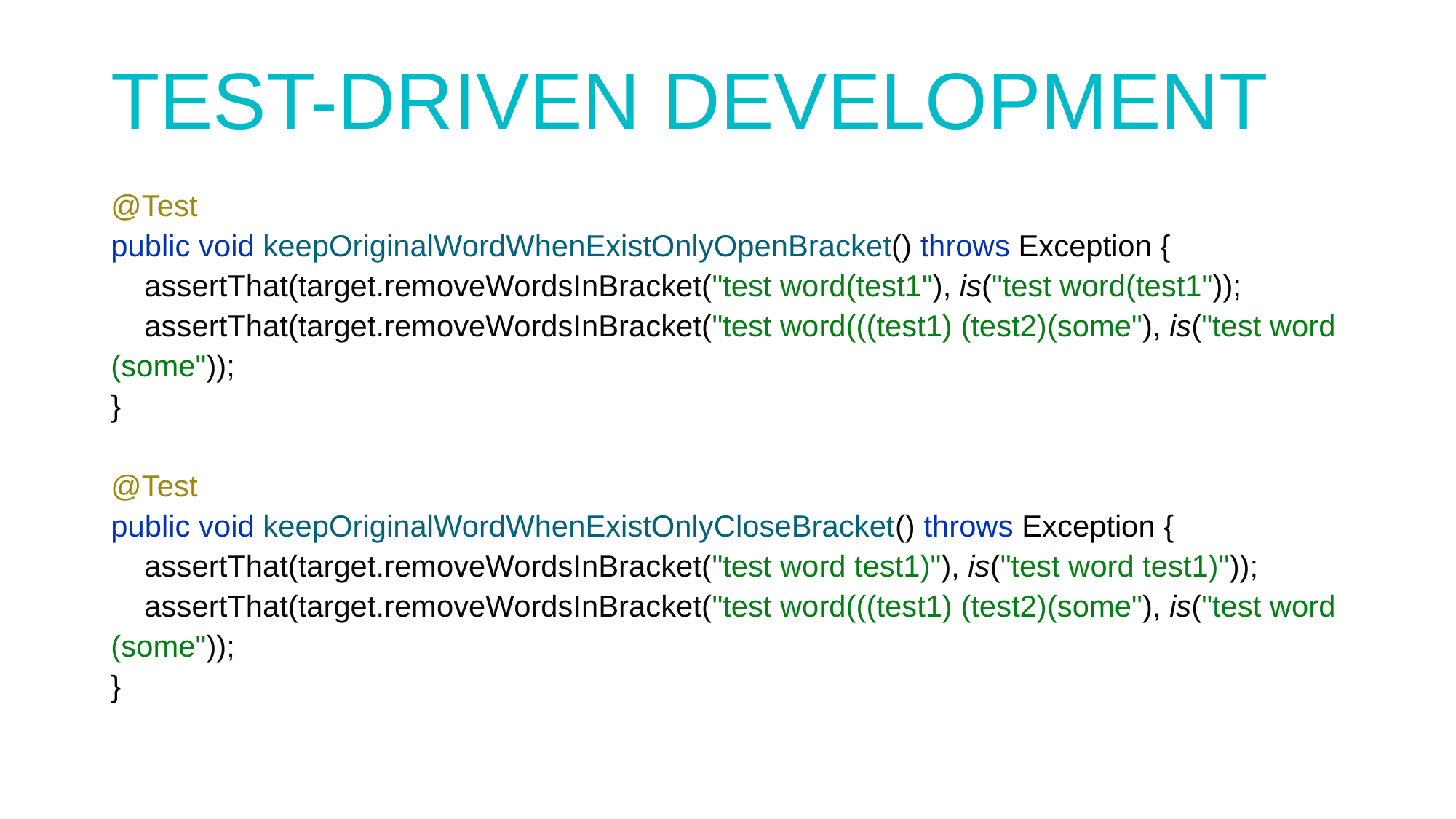

TEST-DRIVEN DEVELOPMENT
@Test
public void keepOriginalWordWhenExistOnlyOpenBracket() throws Exception {
    assertThat(target.removeWordsInBracket("test word(test1"), is("test word(test1"));
    assertThat(target.removeWordsInBracket("test word(((test1) (test2)(some"), is("test word (some"));
}
@Test
public void keepOriginalWordWhenExistOnlyCloseBracket() throws Exception {
    assertThat(target.removeWordsInBracket("test word test1)"), is("test word test1)"));
    assertThat(target.removeWordsInBracket("test word(((test1) (test2)(some"), is("test word (some"));
}